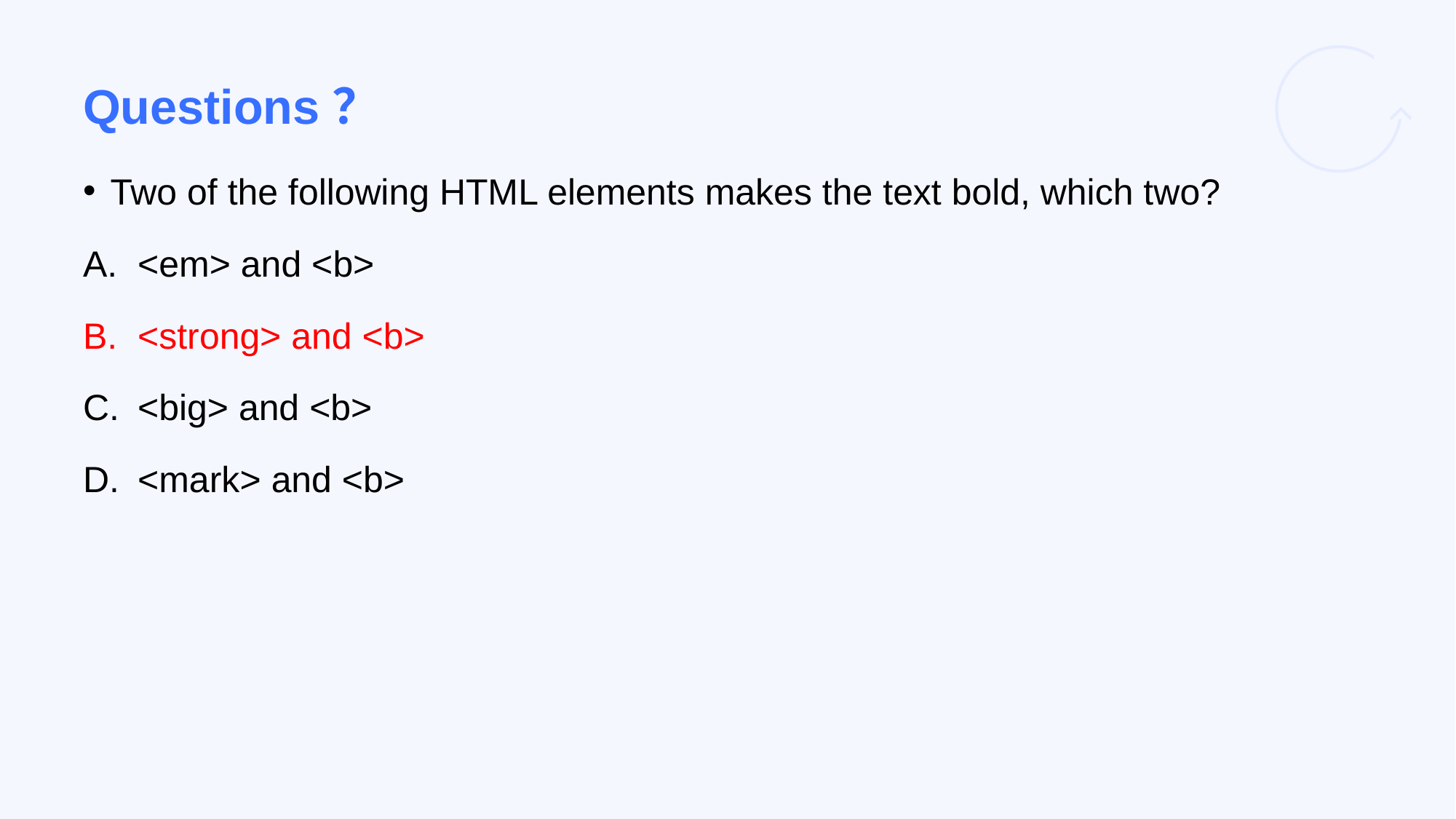

# Questions？
Two of the following HTML elements makes the text bold, which two?
<em> and <b>
<strong> and <b>
<big> and <b>
<mark> and <b>